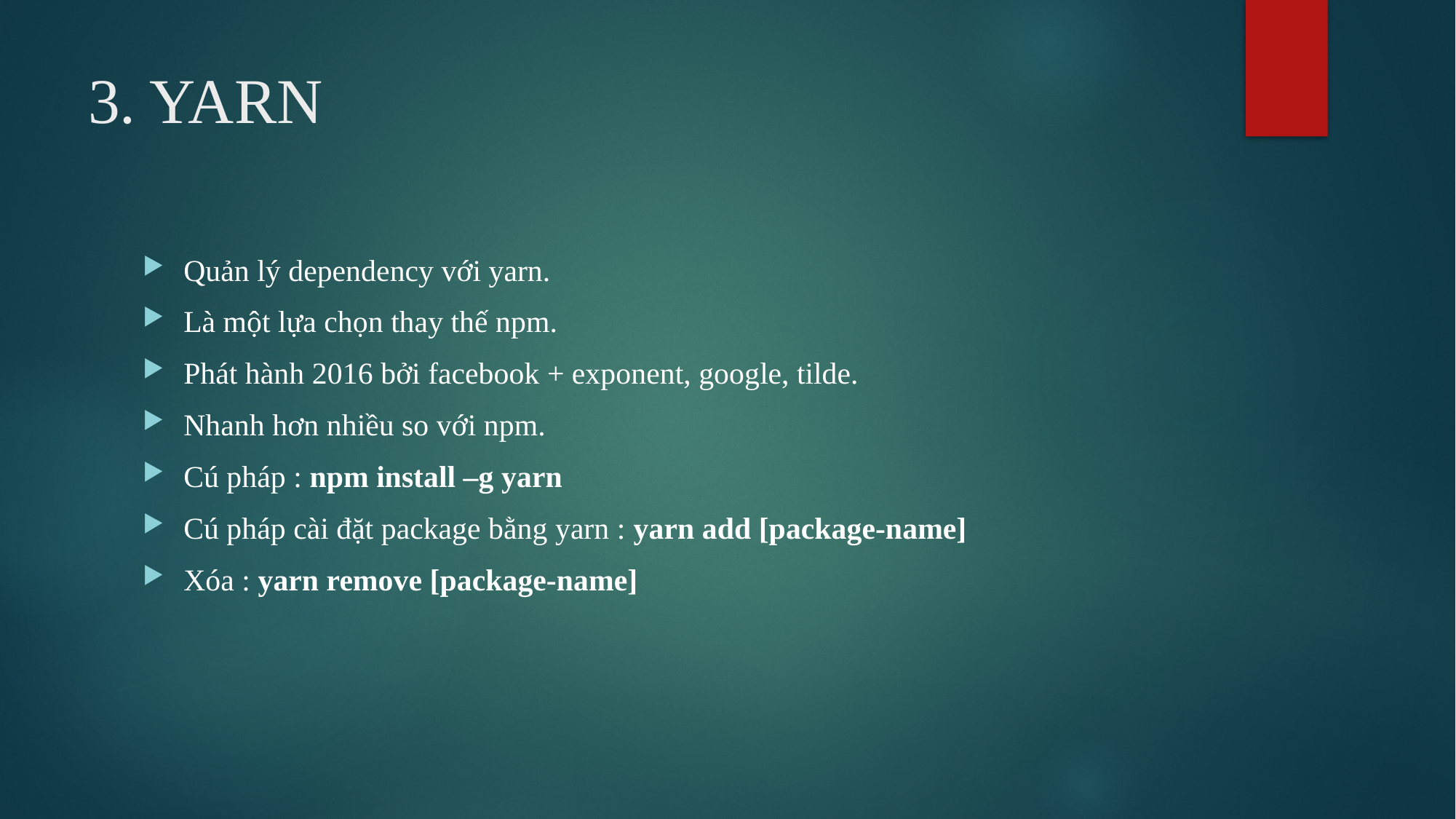

# 3. YARN
Quản lý dependency với yarn.
Là một lựa chọn thay thế npm.
Phát hành 2016 bởi facebook + exponent, google, tilde.
Nhanh hơn nhiều so với npm.
Cú pháp : npm install –g yarn
Cú pháp cài đặt package bằng yarn : yarn add [package-name]
Xóa : yarn remove [package-name]